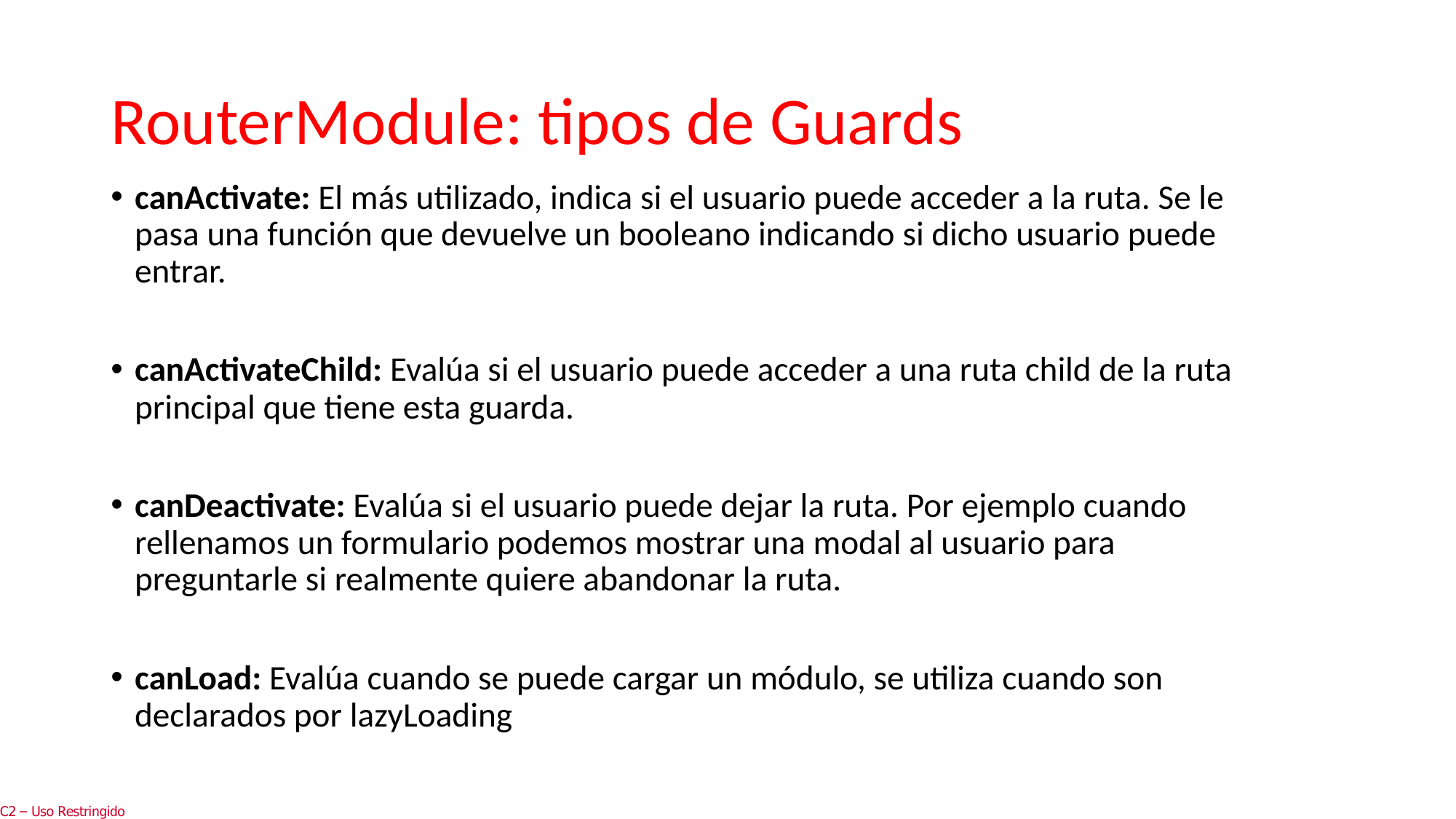

# RouterModule: tipos de Guards
canActivate: El más utilizado, indica si el usuario puede acceder a la ruta. Se le pasa una función que devuelve un booleano indicando si dicho usuario puede entrar.

canActivateChild: Evalúa si el usuario puede acceder a una ruta child de la ruta principal que tiene esta guarda.

canDeactivate: Evalúa si el usuario puede dejar la ruta. Por ejemplo cuando rellenamos un formulario podemos mostrar una modal al usuario para preguntarle si realmente quiere abandonar la ruta.

canLoad: Evalúa cuando se puede cargar un módulo, se utiliza cuando son declarados por lazyLoading